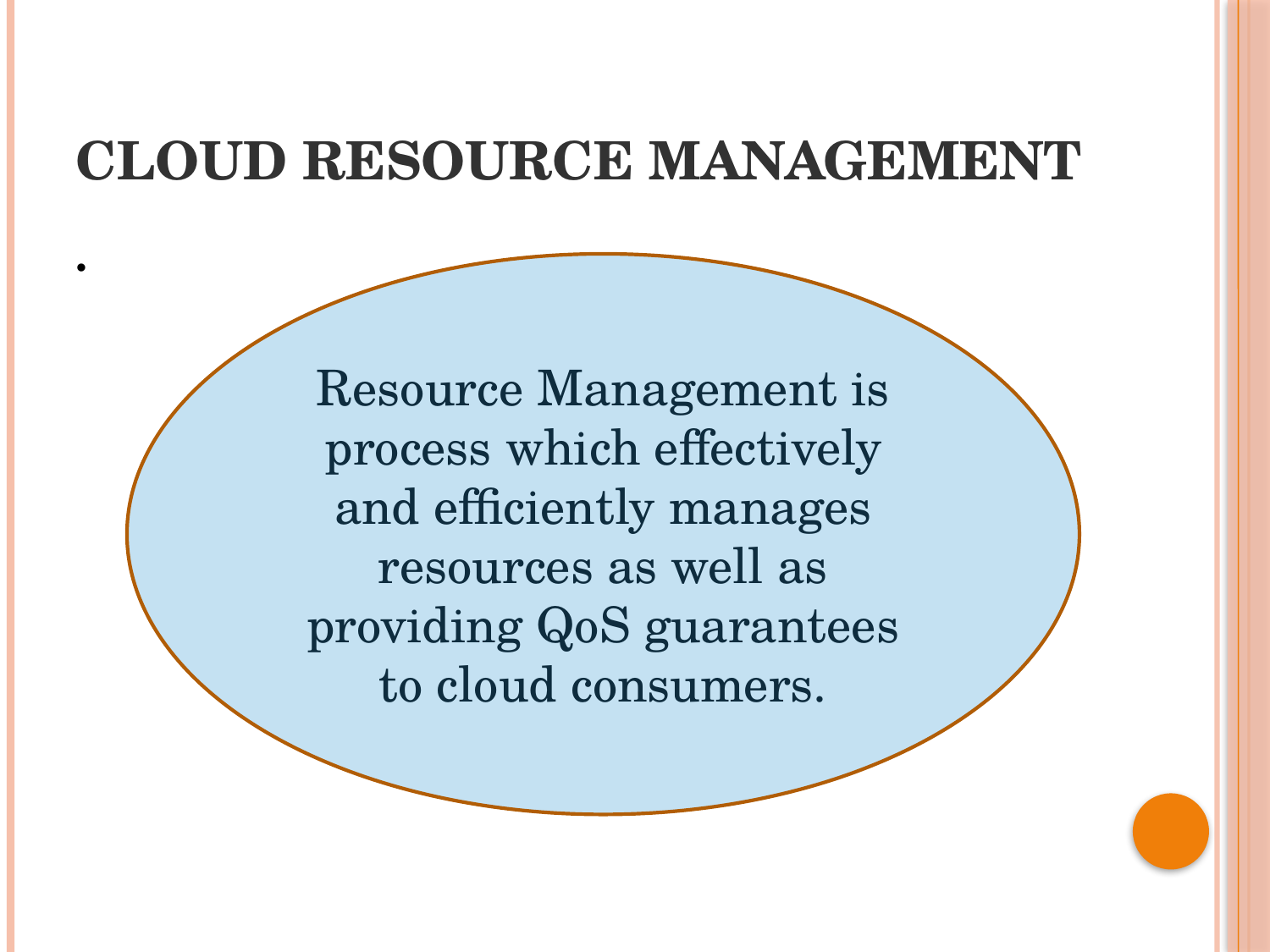

# CLOUD Resource MANAGEMENT
.
Resource Management is process which effectively and efficiently manages resources as well as providing QoS guarantees to cloud consumers.